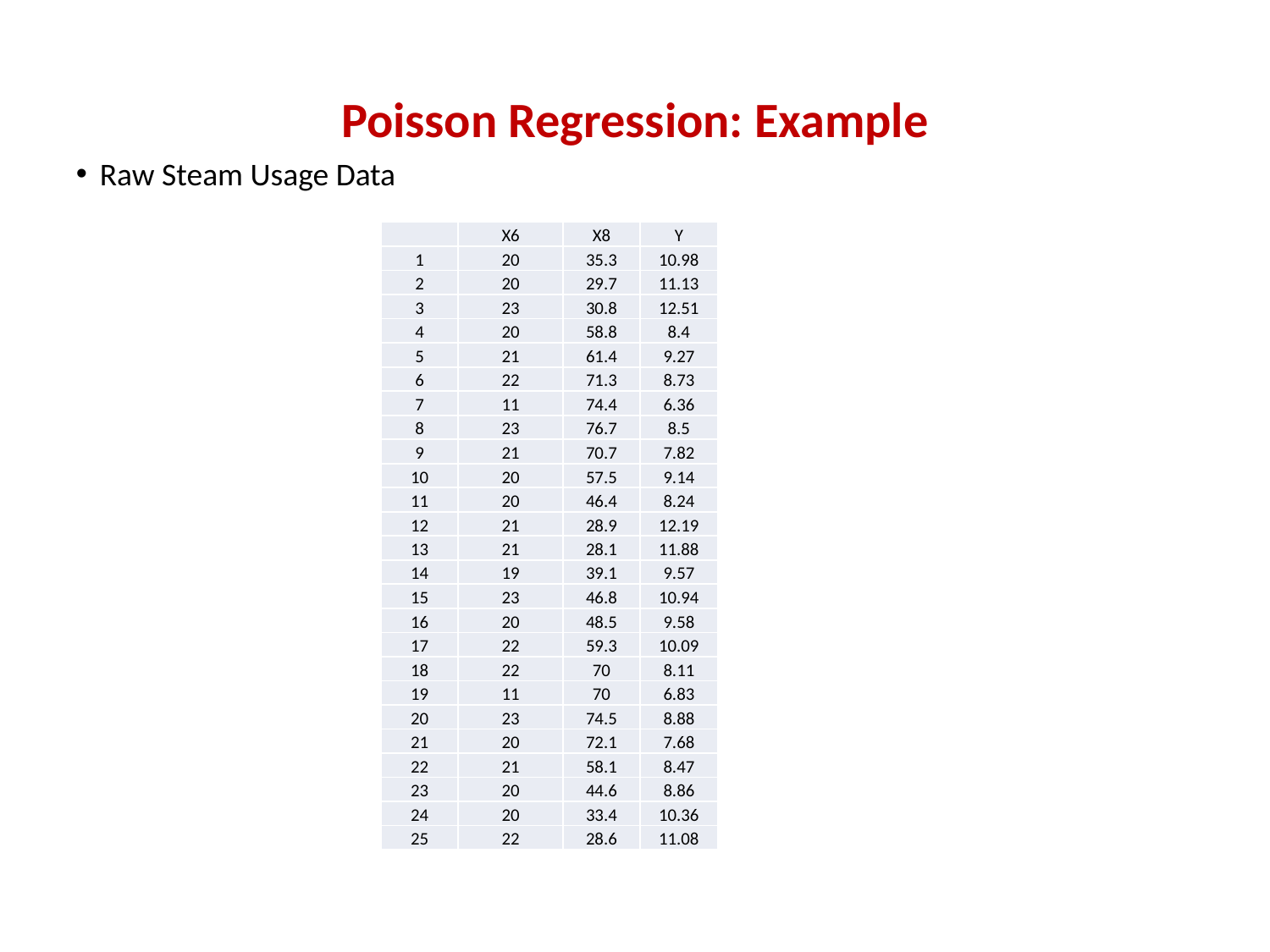

# Poisson Regression: Example
Raw Steam Usage Data
|  | X6 | X8 | Y |
| --- | --- | --- | --- |
| 1 | 20 | 35.3 | 10.98 |
| 2 | 20 | 29.7 | 11.13 |
| 3 | 23 | 30.8 | 12.51 |
| 4 | 20 | 58.8 | 8.4 |
| 5 | 21 | 61.4 | 9.27 |
| 6 | 22 | 71.3 | 8.73 |
| 7 | 11 | 74.4 | 6.36 |
| 8 | 23 | 76.7 | 8.5 |
| 9 | 21 | 70.7 | 7.82 |
| 10 | 20 | 57.5 | 9.14 |
| 11 | 20 | 46.4 | 8.24 |
| 12 | 21 | 28.9 | 12.19 |
| 13 | 21 | 28.1 | 11.88 |
| 14 | 19 | 39.1 | 9.57 |
| 15 | 23 | 46.8 | 10.94 |
| 16 | 20 | 48.5 | 9.58 |
| 17 | 22 | 59.3 | 10.09 |
| 18 | 22 | 70 | 8.11 |
| 19 | 11 | 70 | 6.83 |
| 20 | 23 | 74.5 | 8.88 |
| 21 | 20 | 72.1 | 7.68 |
| 22 | 21 | 58.1 | 8.47 |
| 23 | 20 | 44.6 | 8.86 |
| 24 | 20 | 33.4 | 10.36 |
| 25 | 22 | 28.6 | 11.08 |